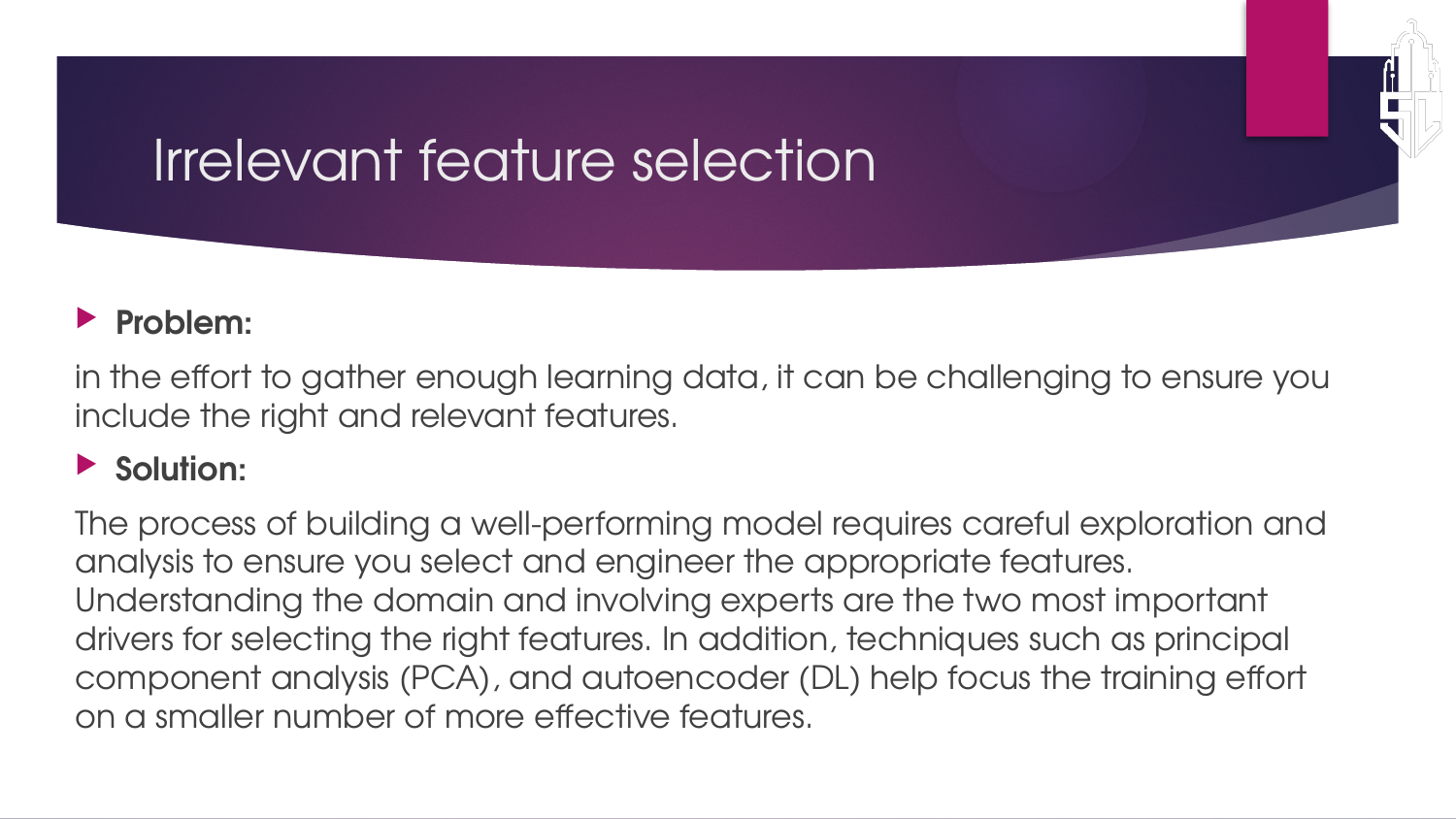

# Irrelevant feature selection
Problem:
in the effort to gather enough learning data, it can be challenging to ensure you include the right and relevant features.
Solution:
The process of building a well-performing model requires careful exploration and analysis to ensure you select and engineer the appropriate features. Understanding the domain and involving experts are the two most important drivers for selecting the right features. In addition, techniques such as principal component analysis (PCA), and autoencoder (DL) help focus the training effort on a smaller number of more effective features.